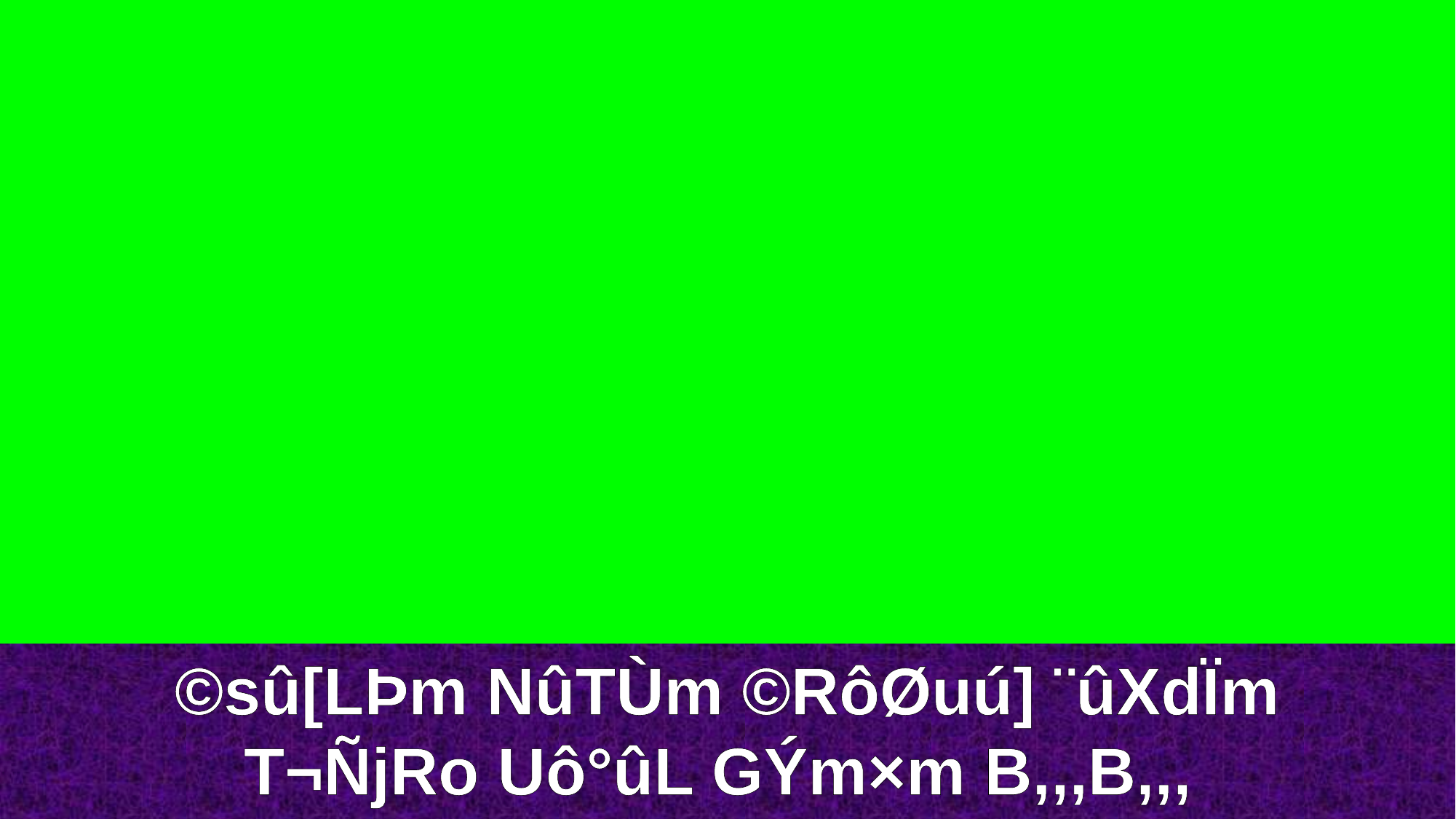

©sû[LÞm NûTÙm ©RôØuú] ¨ûXdÏm T¬ÑjRo Uô°ûL GÝm×m B,,,B,,,